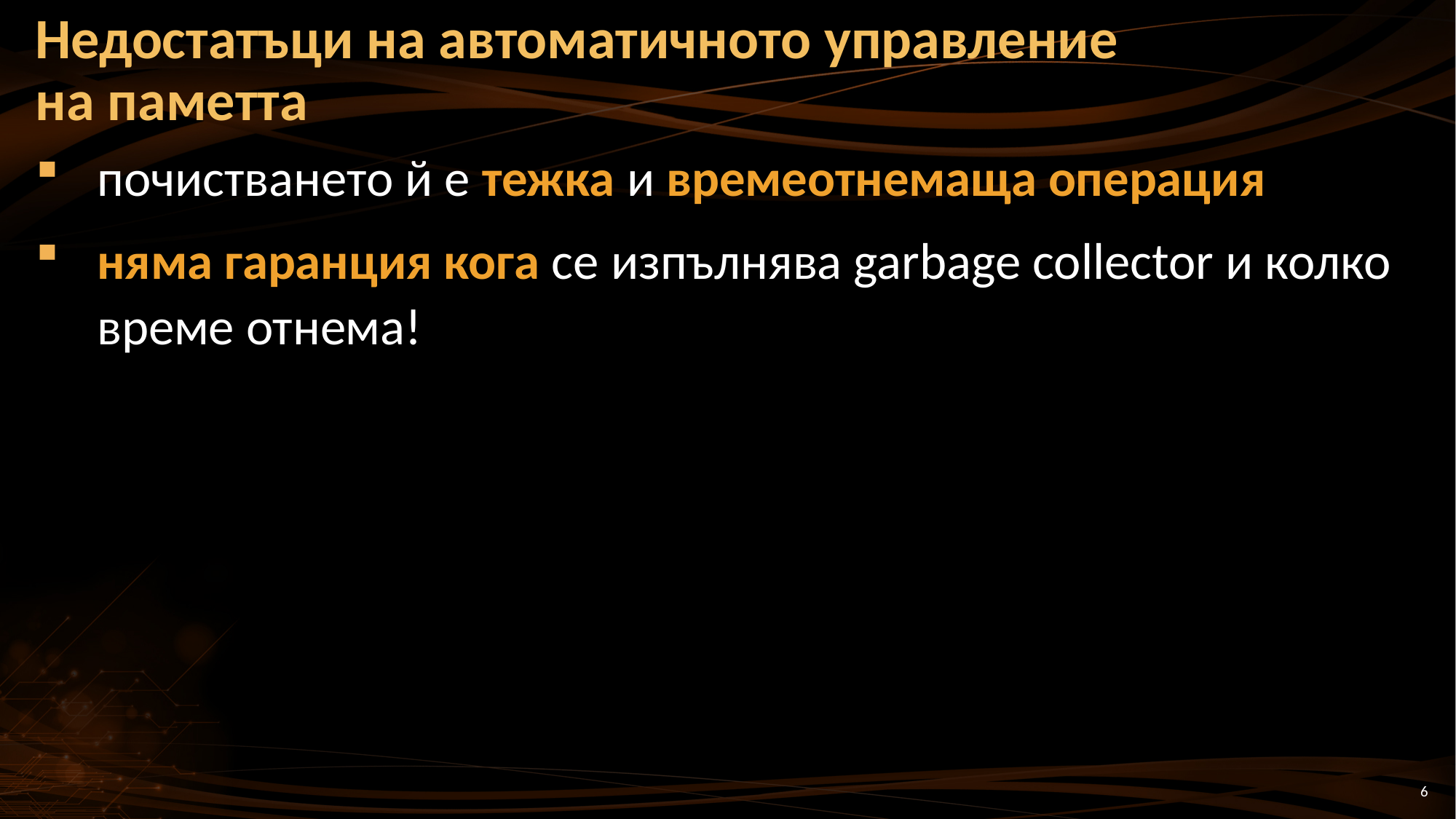

# Недостатъци на автоматичното управление на паметта
почистването й е тежка и времеотнемаща операция
няма гаранция кога се изпълнява garbage collector и колко време отнема!

6